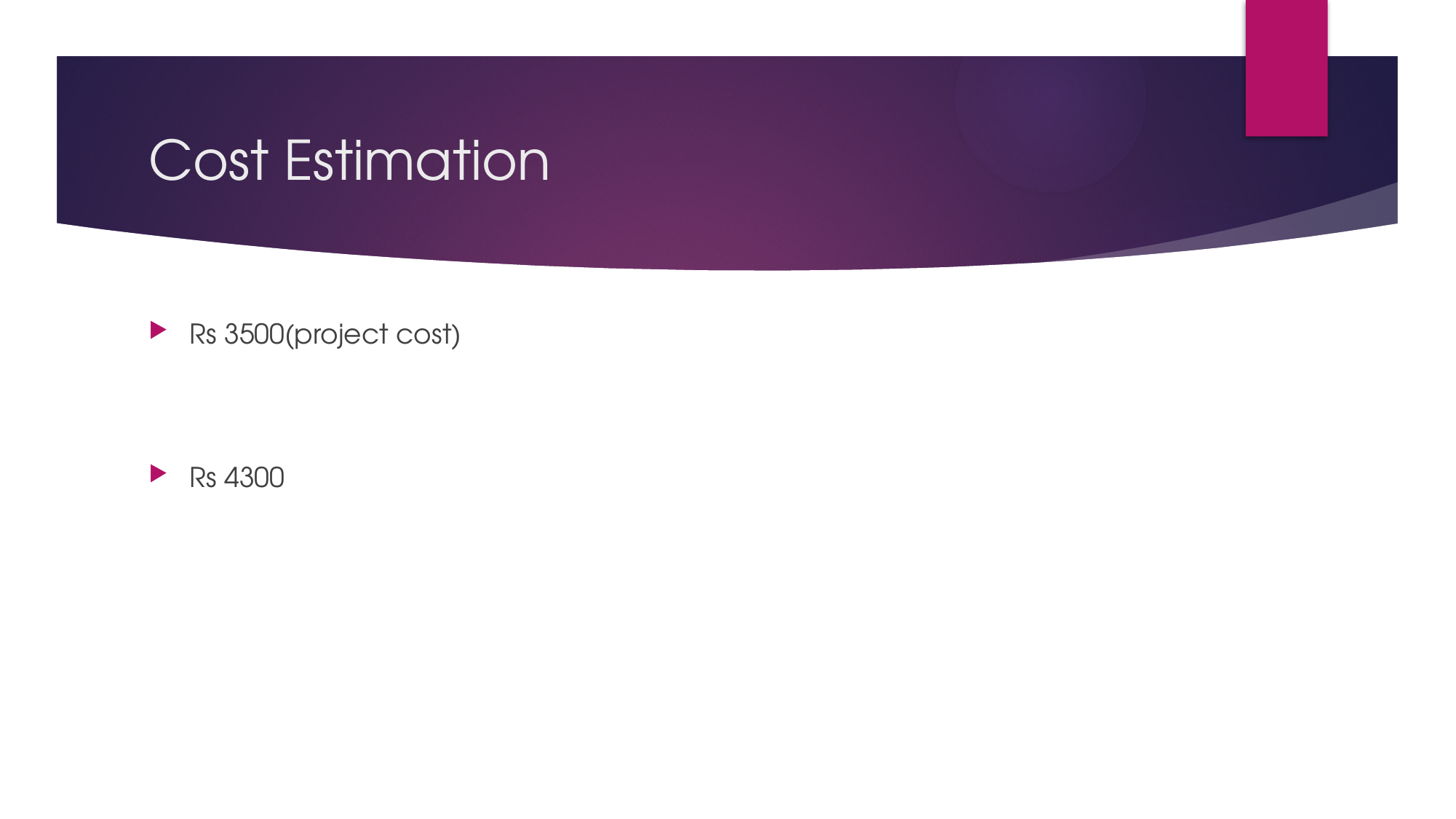

# Cost Estimation
Rs 3500(project cost)

Rs 4300